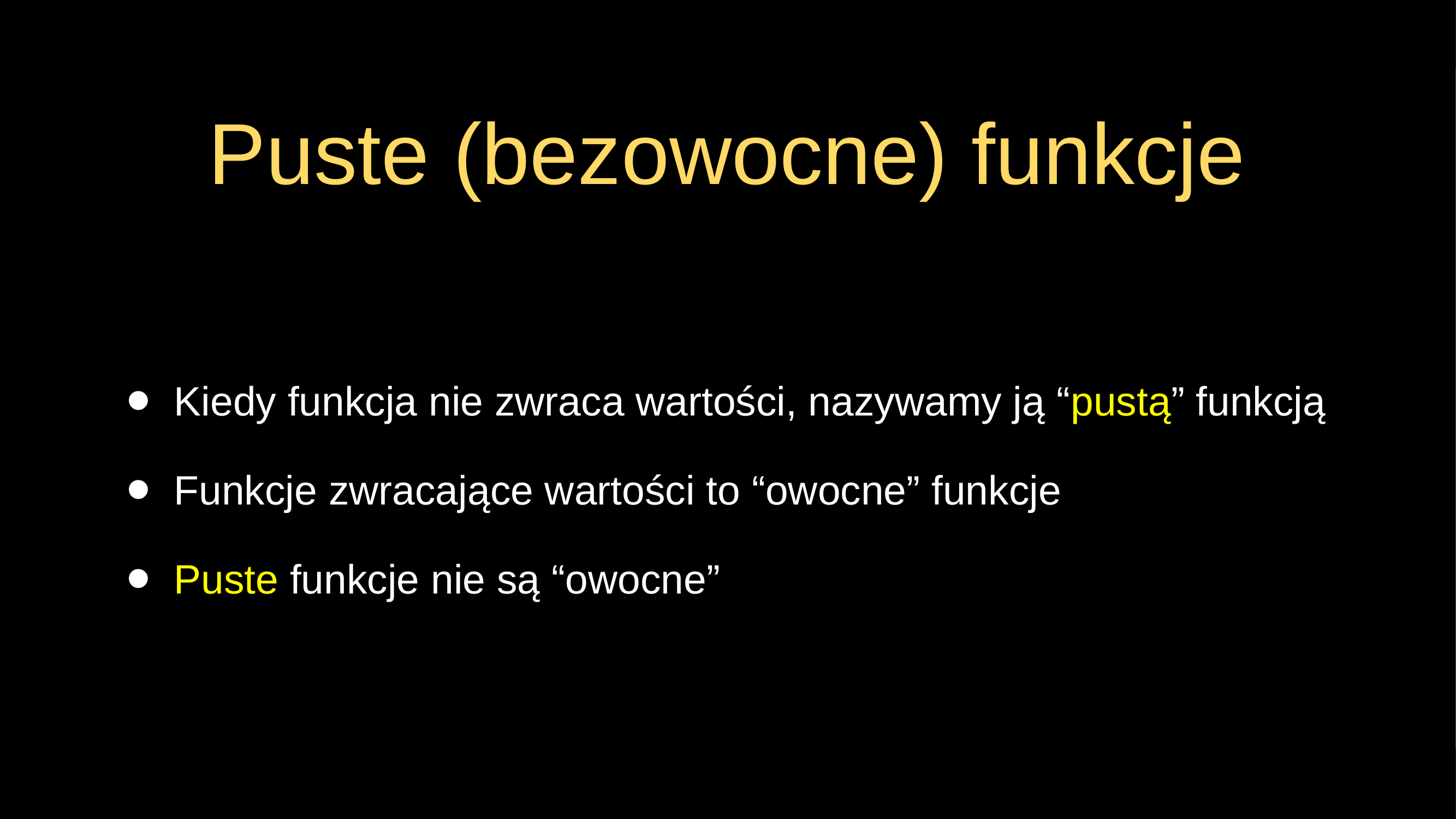

# Puste (bezowocne) funkcje
Kiedy funkcja nie zwraca wartości, nazywamy ją “pustą” funkcją
Funkcje zwracające wartości to “owocne” funkcje
Puste funkcje nie są “owocne”